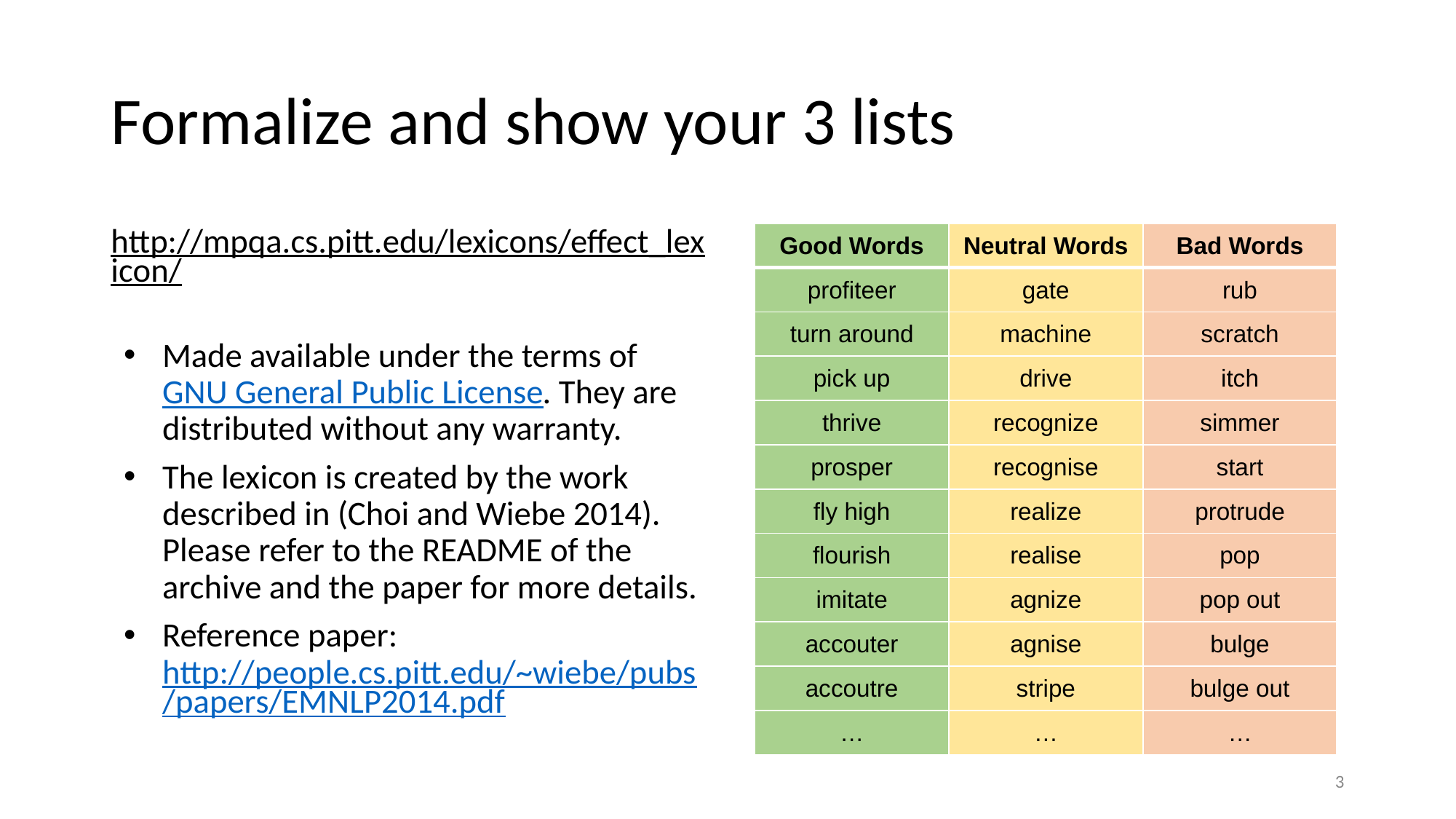

# Formalize and show your 3 lists
http://mpqa.cs.pitt.edu/lexicons/effect_lexicon/
Made available under the terms of GNU General Public License. They are distributed without any warranty.
The lexicon is created by the work described in (Choi and Wiebe 2014). Please refer to the README of the archive and the paper for more details.
Reference paper: http://people.cs.pitt.edu/~wiebe/pubs/papers/EMNLP2014.pdf

| Good Words | Neutral Words | Bad Words |
| --- | --- | --- |
| profiteer | gate | rub |
| turn around | machine | scratch |
| pick up | drive | itch |
| thrive | recognize | simmer |
| prosper | recognise | start |
| fly high | realize | protrude |
| flourish | realise | pop |
| imitate | agnize | pop out |
| accouter | agnise | bulge |
| accoutre | stripe | bulge out |
| … | … | … |
3